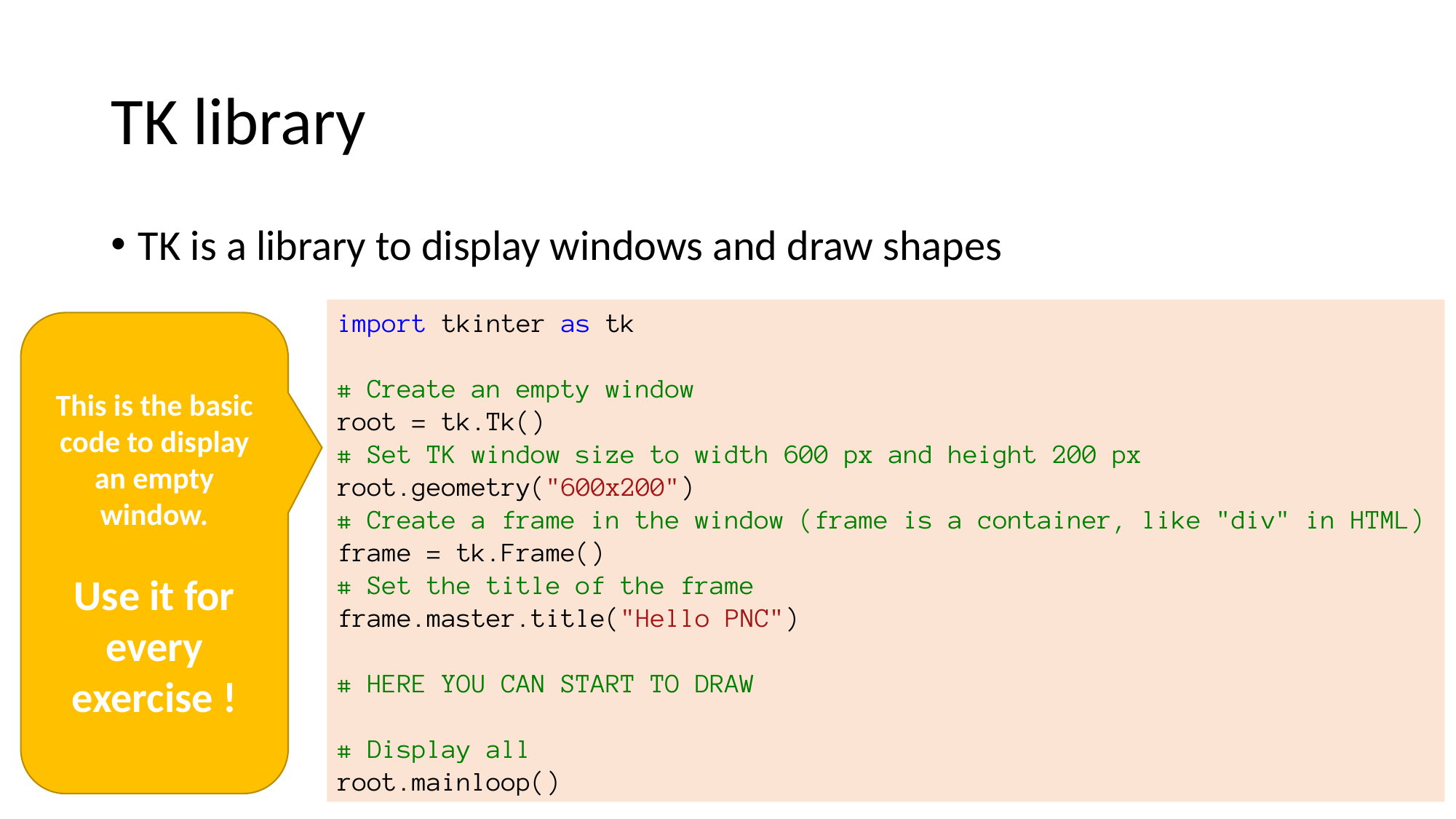

# TK library
TK is a library to display windows and draw shapes
import tkinter as tk
# Create an empty window
root = tk.Tk()
# Set TK window size to width 600 px and height 200 px
root.geometry("600x200")
# Create a frame in the window (frame is a container, like "div" in HTML)
frame = tk.Frame()
# Set the title of the frame
frame.master.title("Hello PNC")
# HERE YOU CAN START TO DRAW
# Display all
root.mainloop()
This is the basic code to display an empty window.

Use it for every exercise !